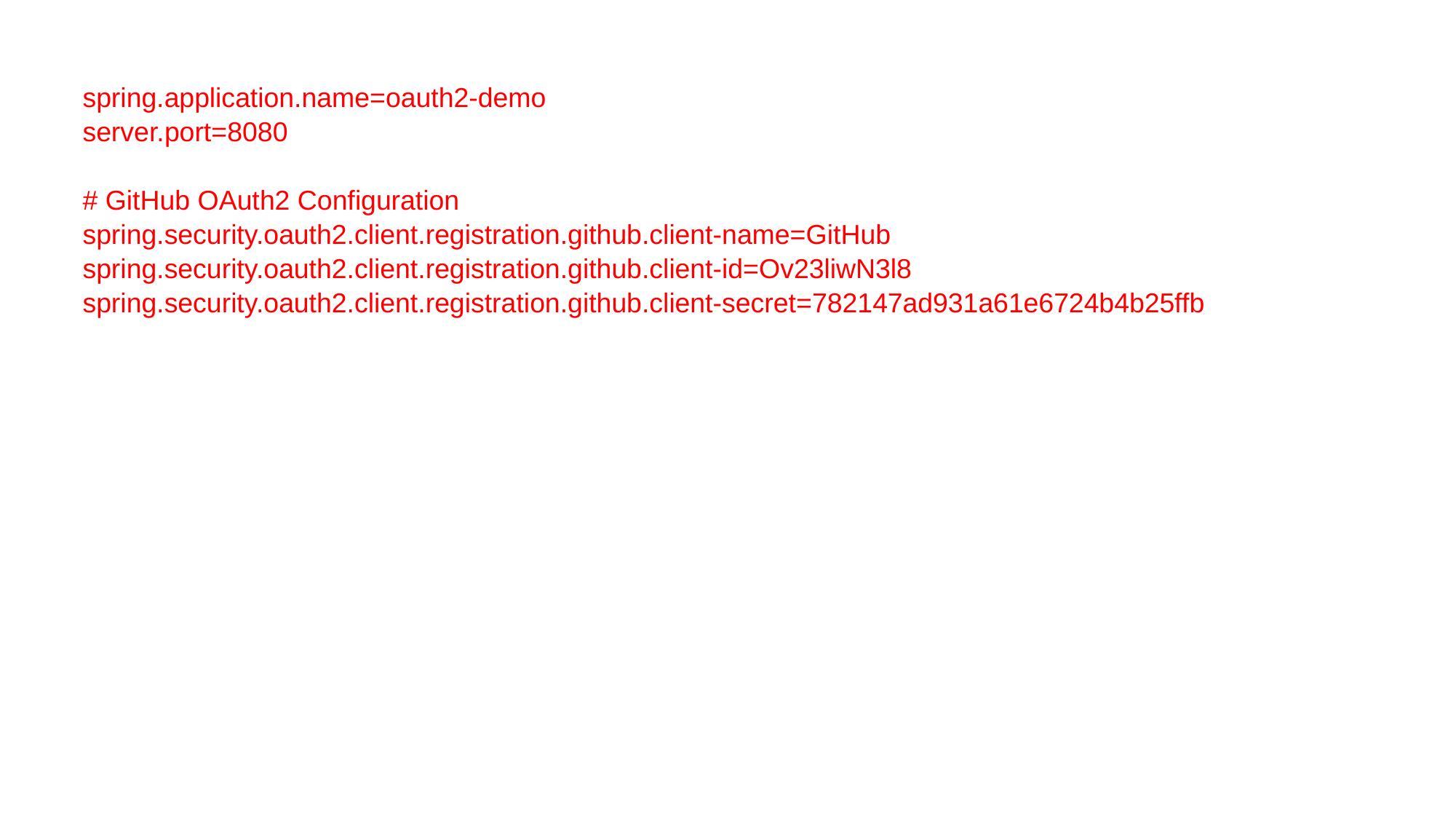

spring.application.name=oauth2-demo
server.port=8080
# GitHub OAuth2 Configuration
spring.security.oauth2.client.registration.github.client-name=GitHub
spring.security.oauth2.client.registration.github.client-id=Ov23liwN3l8
spring.security.oauth2.client.registration.github.client-secret=782147ad931a61e6724b4b25ffb